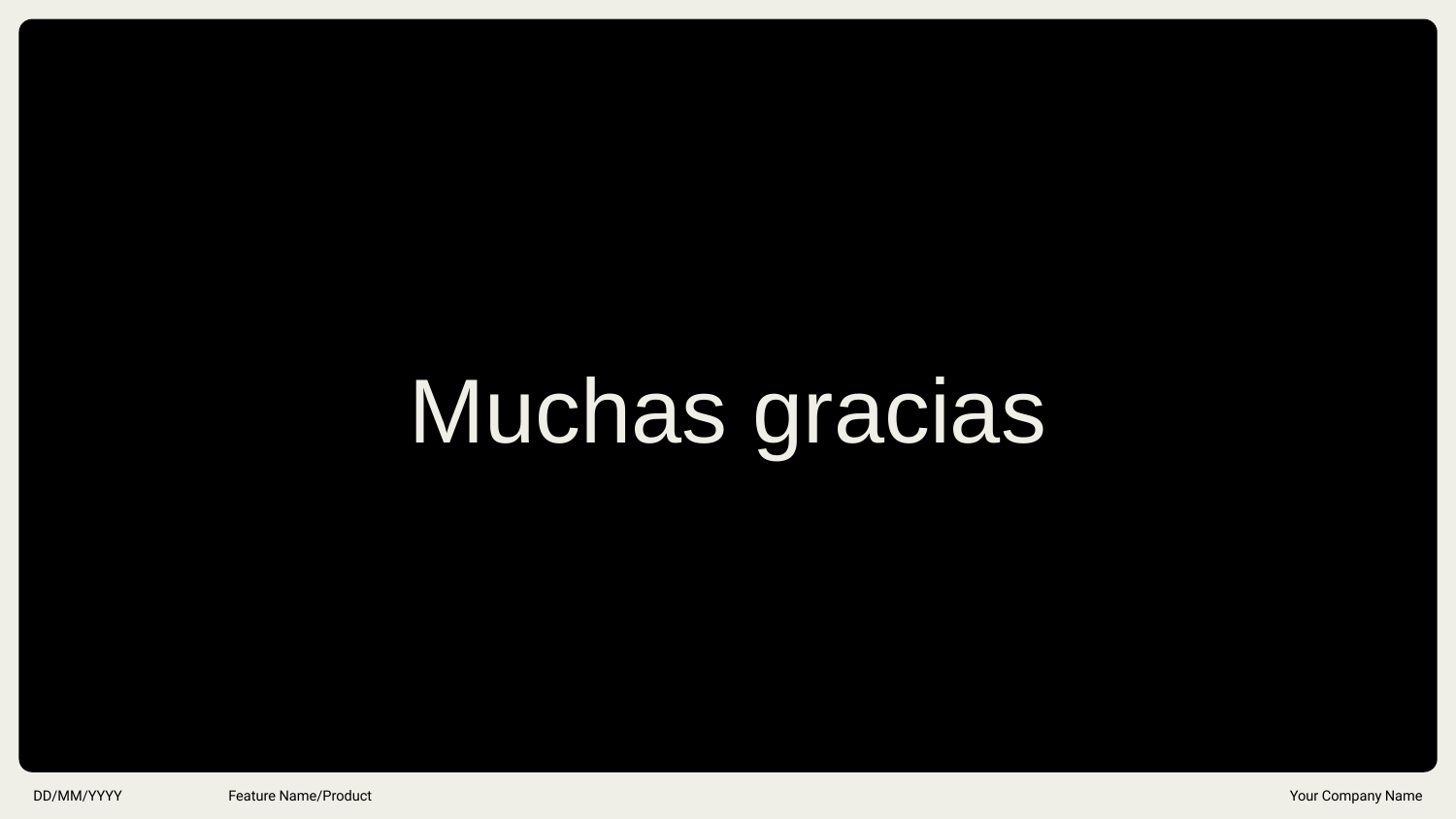

# Muchas gracias
DD/MM/YYYY
Feature Name/Product
Your Company Name